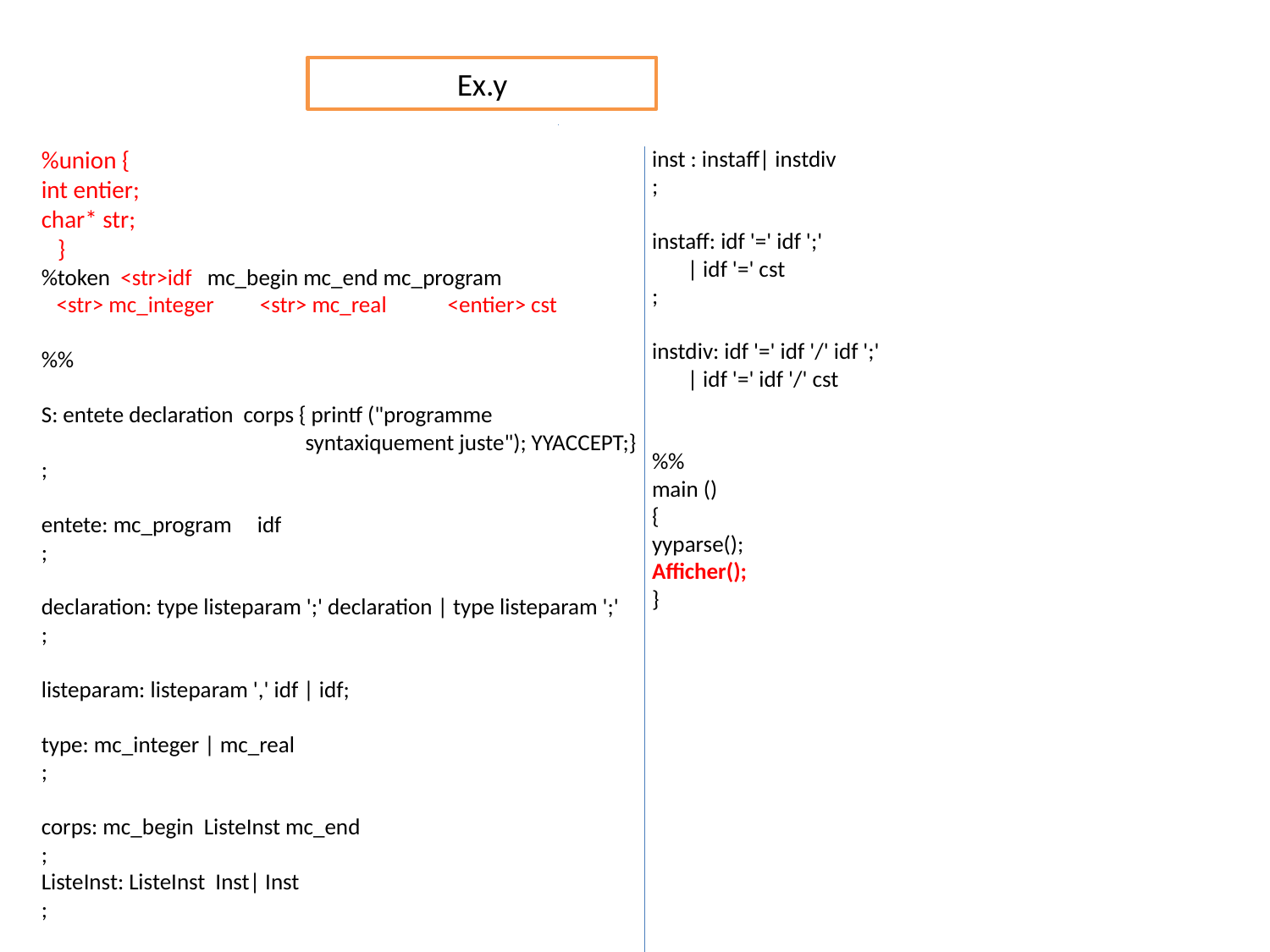

Ex.y

%union {
int entier;
char* str;
   }
%token  <str>idf   mc_begin mc_end mc_program
   <str> mc_integer         <str> mc_real            <entier> cst

%%

S: entete declaration  corps { printf ("programme
                                                    syntaxiquement juste"); YYACCEPT;}
;

entete: mc_program     idf
;

declaration: type listeparam ';' declaration | type listeparam ';'
;

listeparam: listeparam ',' idf | idf;

type: mc_integer | mc_real
;

corps: mc_begin  ListeInst mc_end
;
ListeInst: ListeInst  Inst| Inst
;

inst : instaff| instdiv
;

instaff: idf '=' idf ';'
       | idf '=' cst
;

instdiv: idf '=' idf '/' idf ';'
       | idf '=' idf '/' cst

%%
main ()
{
yyparse();
Afficher();
}